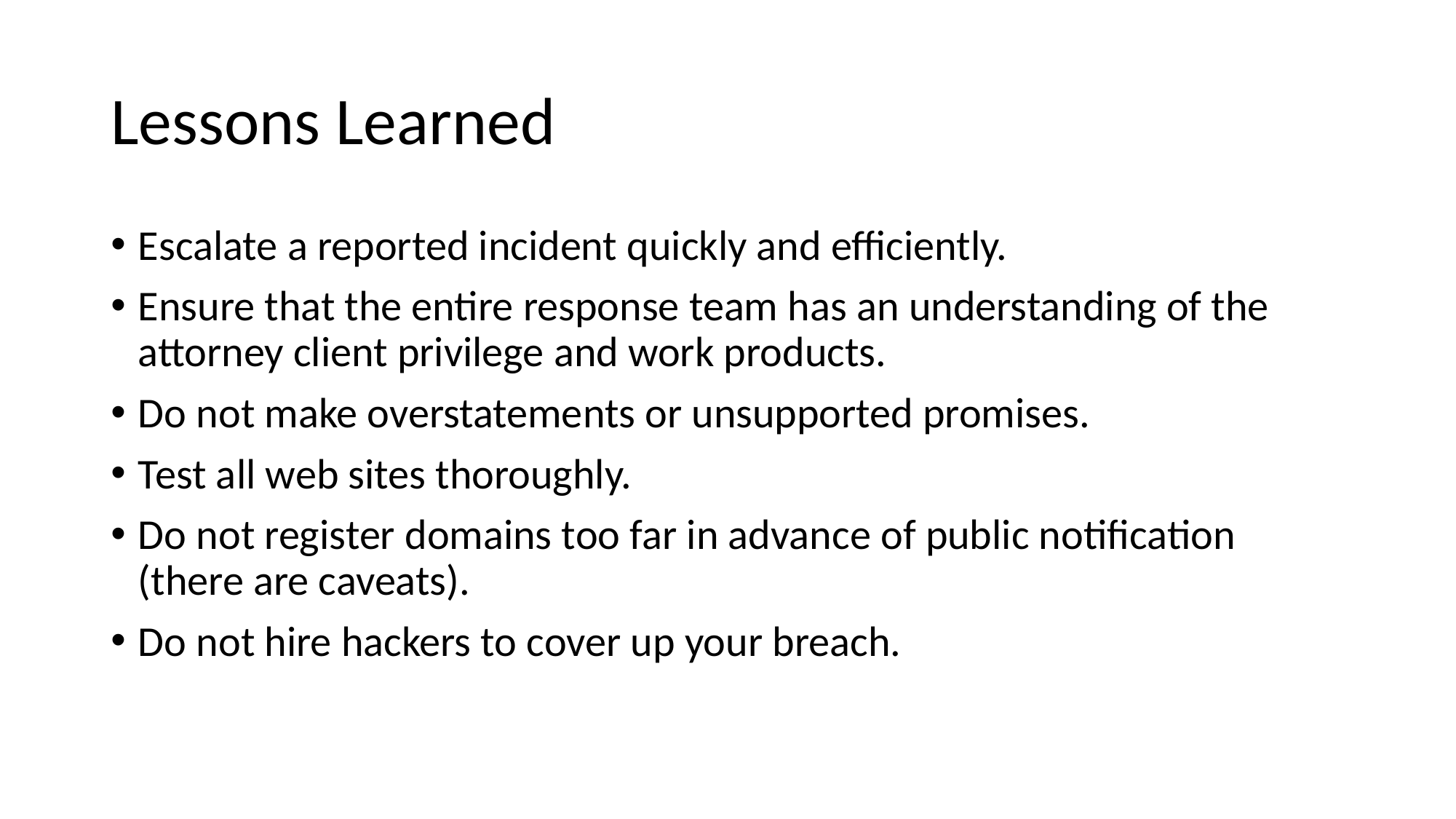

# Lessons Learned
Escalate a reported incident quickly and efficiently.
Ensure that the entire response team has an understanding of the attorney client privilege and work products.
Do not make overstatements or unsupported promises.
Test all web sites thoroughly.
Do not register domains too far in advance of public notification (there are caveats).
Do not hire hackers to cover up your breach.